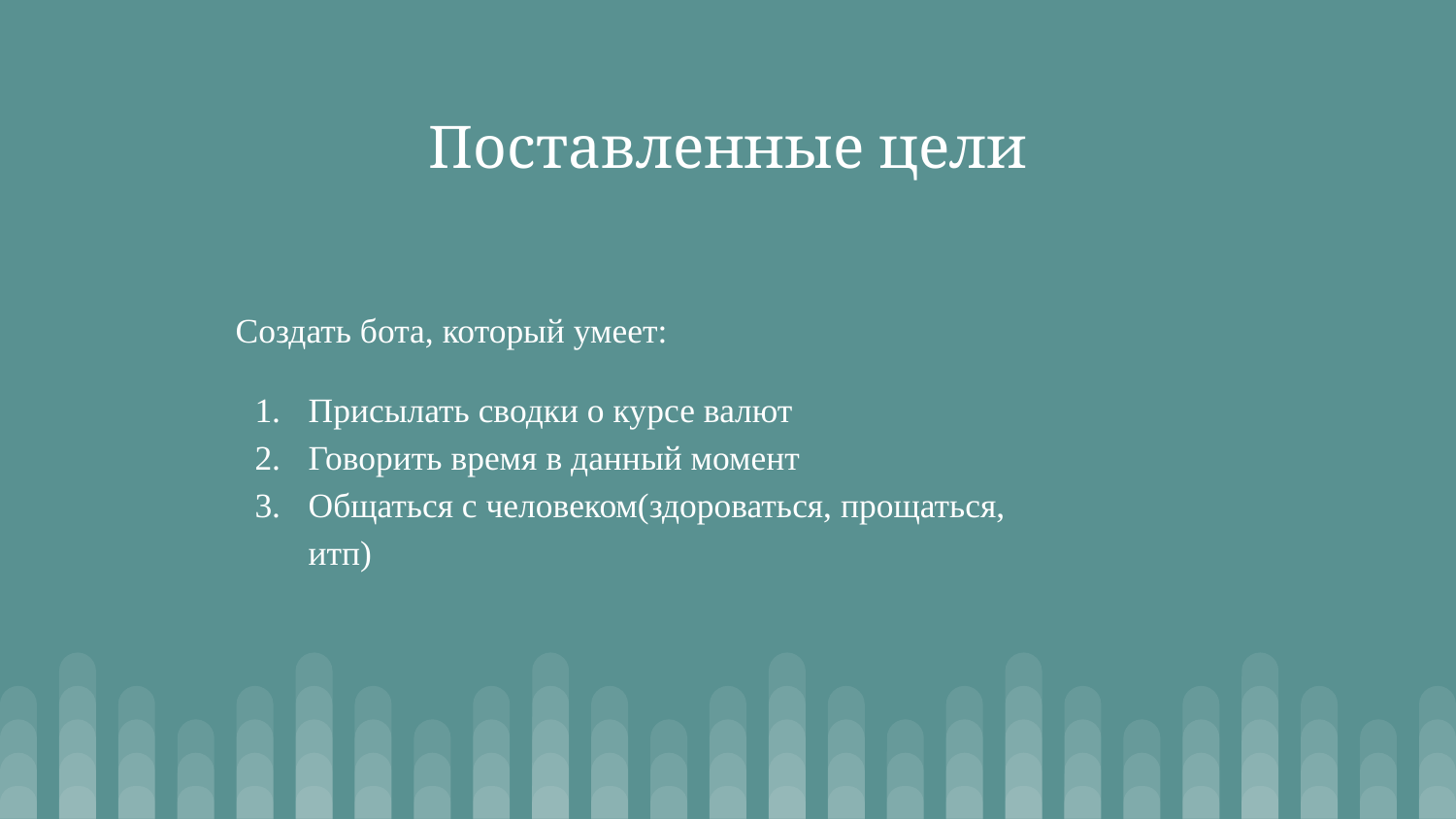

Поставленные цели
Создать бота, который умеет:
Присылать сводки о курсе валют
Говорить время в данный момент
Общаться с человеком(здороваться, прощаться, итп)